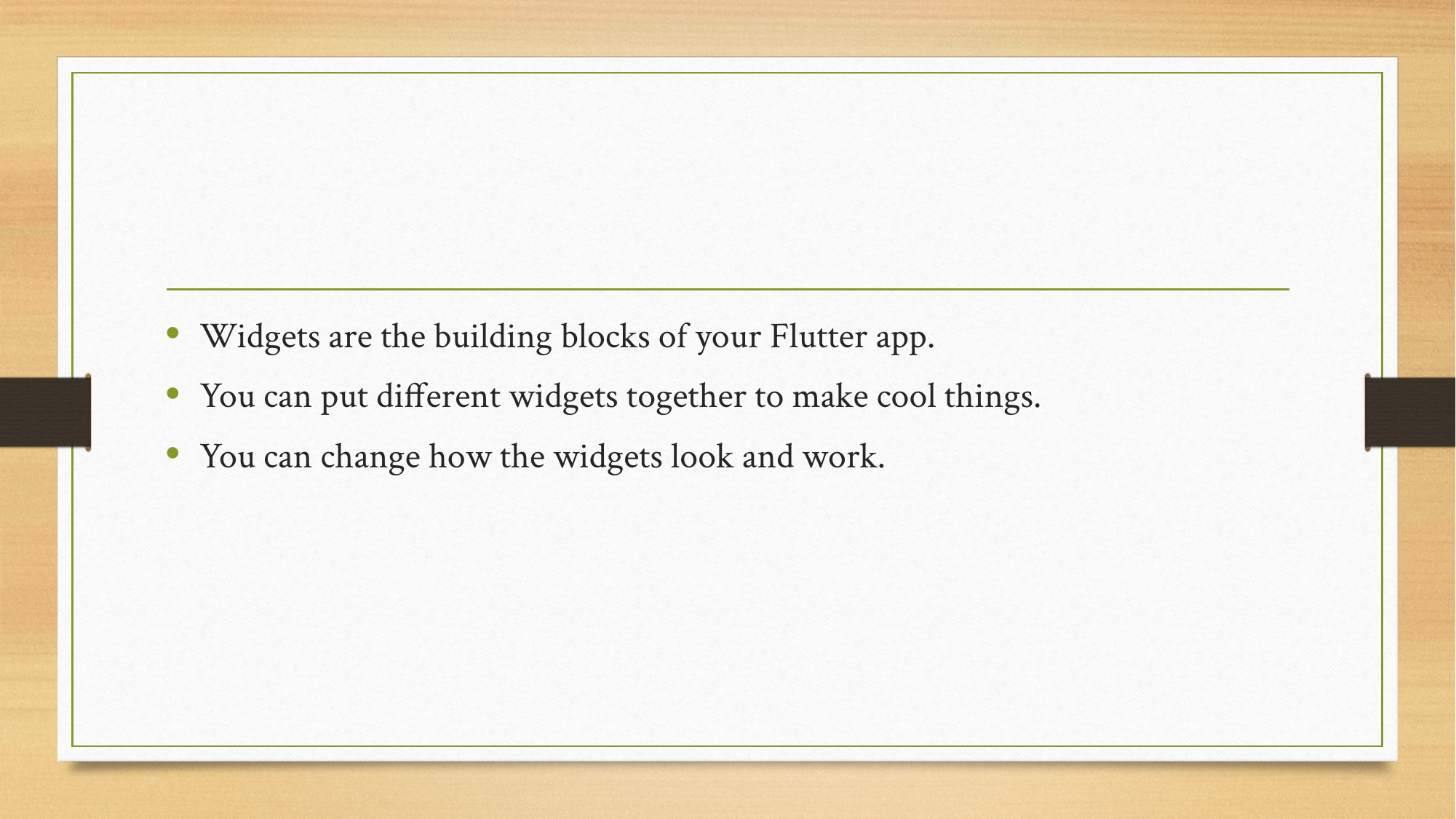

#
Widgets are the building blocks of your Flutter app.
You can put different widgets together to make cool things.
You can change how the widgets look and work.